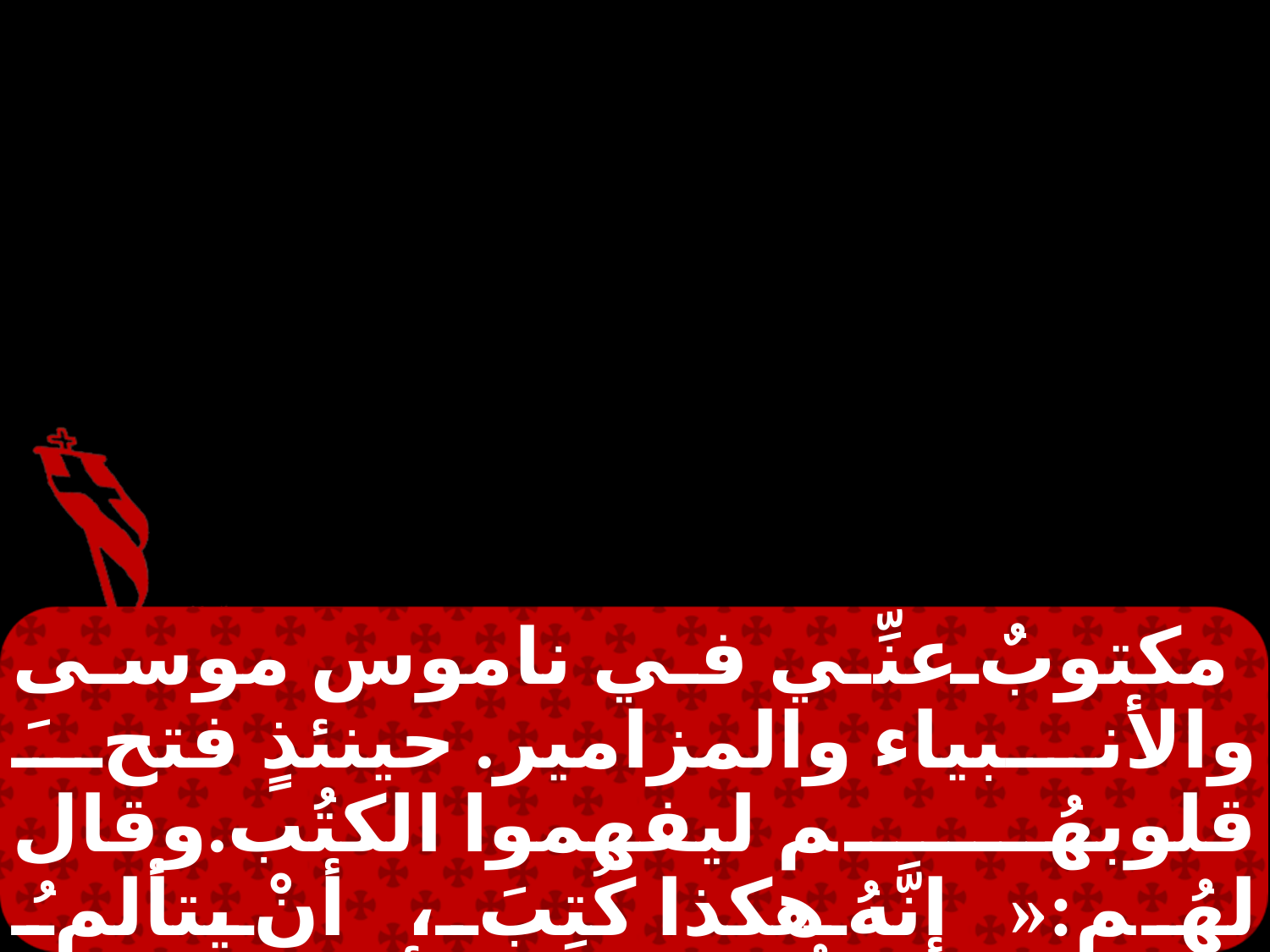

مكتوبٌ عنِّي في ناموس موسى والأنبياء والمزامير. حينئذٍ فتحَ قلوبهُم ليفهموا الكتُب.وقال لهُم:« إنَّهُ هكذا كُتِبَ، أنْ يتألمُ المسيح ويقُوم مِنَ الأموات في اليوم الثَّالث، وأنْ يُكرَز بِاسمهِ بالتَّوبة